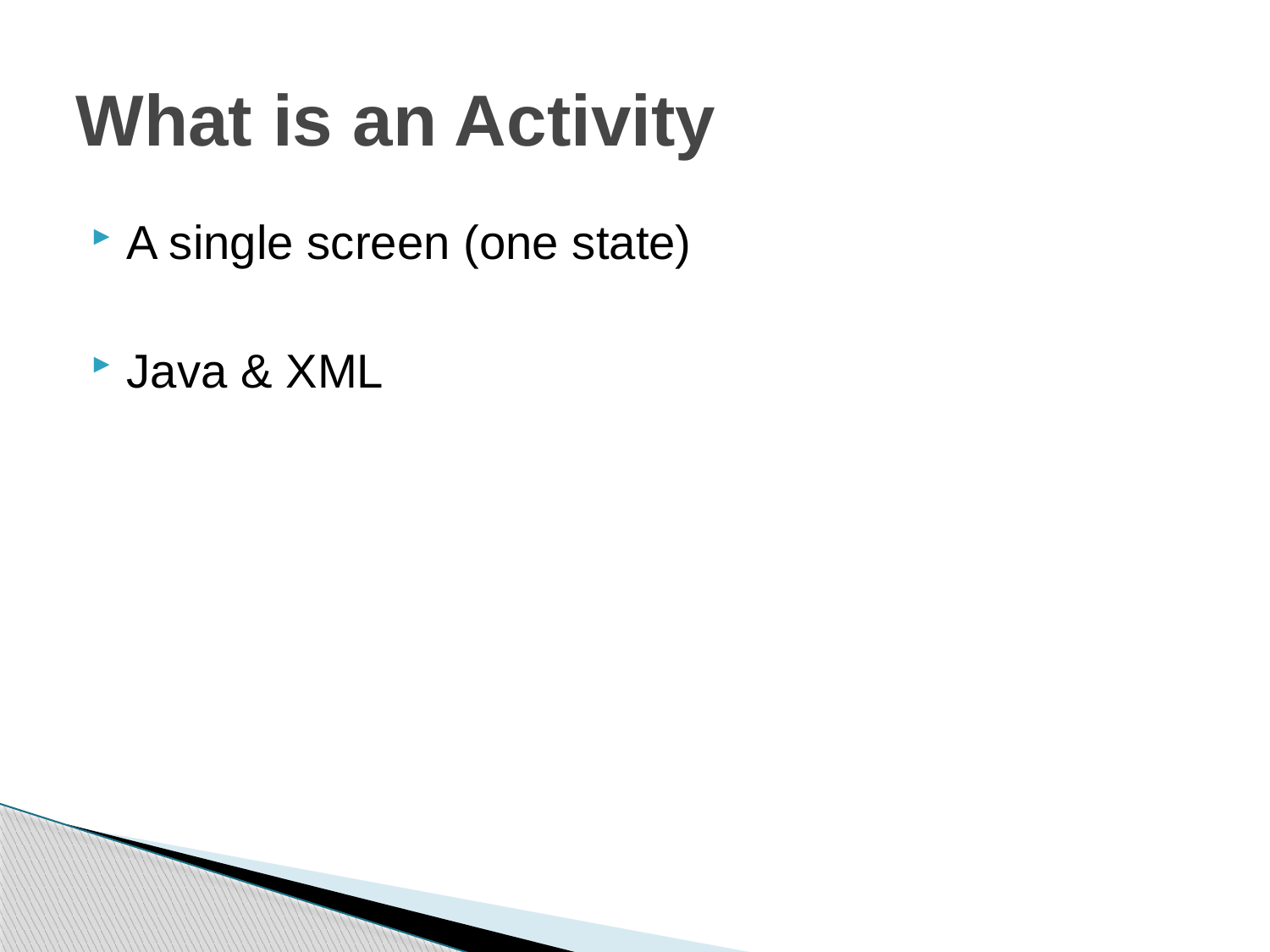

# What is an Activity
A single screen (one state)

Java & XML